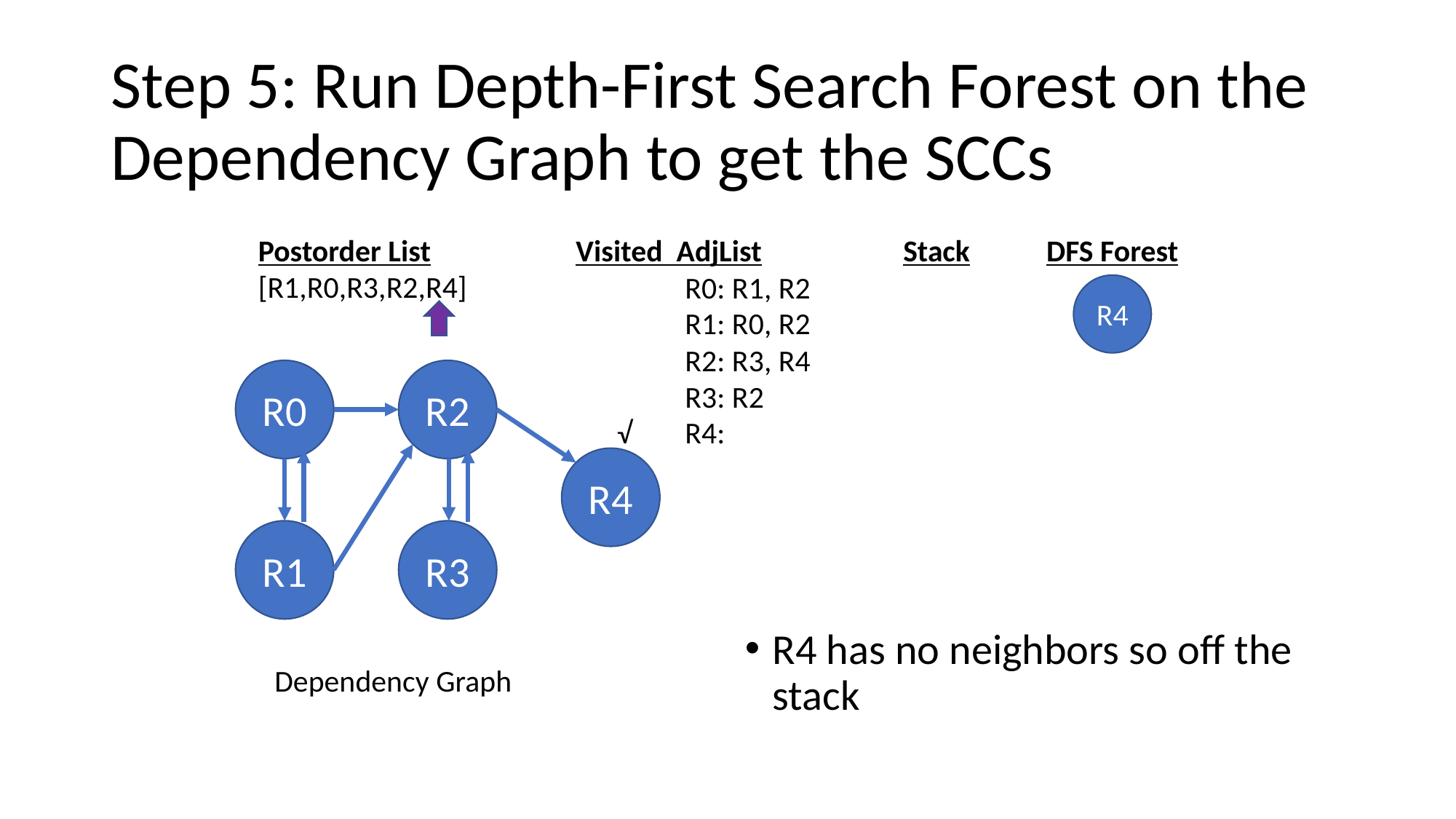

# Step 5: Run Depth-First Search Forest on the Dependency Graph to get the SCCs
Postorder List
[R1,R0,R3,R2,R4]
Visited  AdjList
        	R0: R1, R2
	R1: R0, R2
	R2: R3, R4
	R3: R2
      √	R4:

Stack

DFS Forest
R4

R0
R2
R4
R1
R3
R4 has no neighbors so off the stack
Dependency Graph